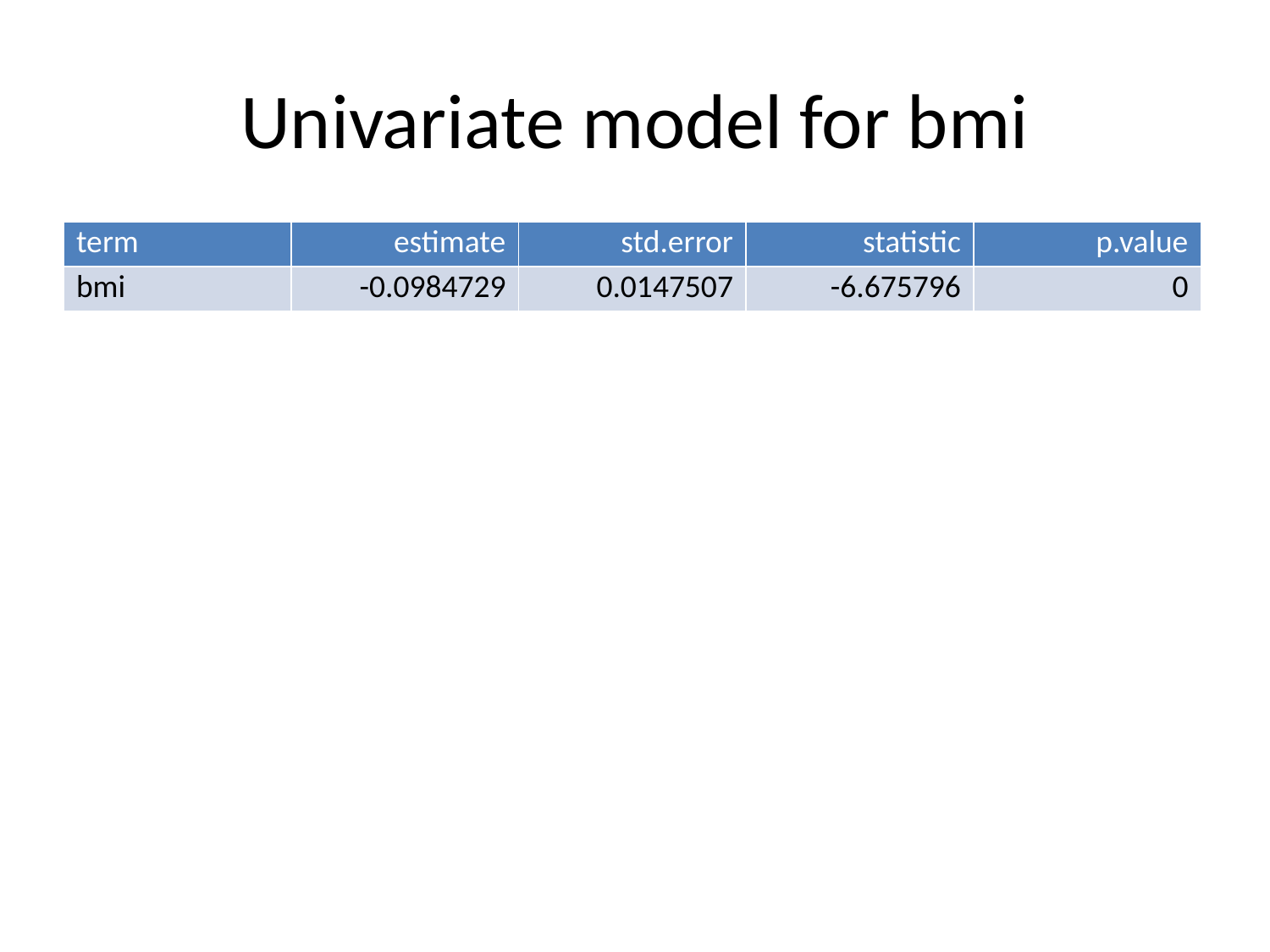

# Univariate model for bmi
| term | estimate | std.error | statistic | p.value |
| --- | --- | --- | --- | --- |
| bmi | -0.0984729 | 0.0147507 | -6.675796 | 0 |